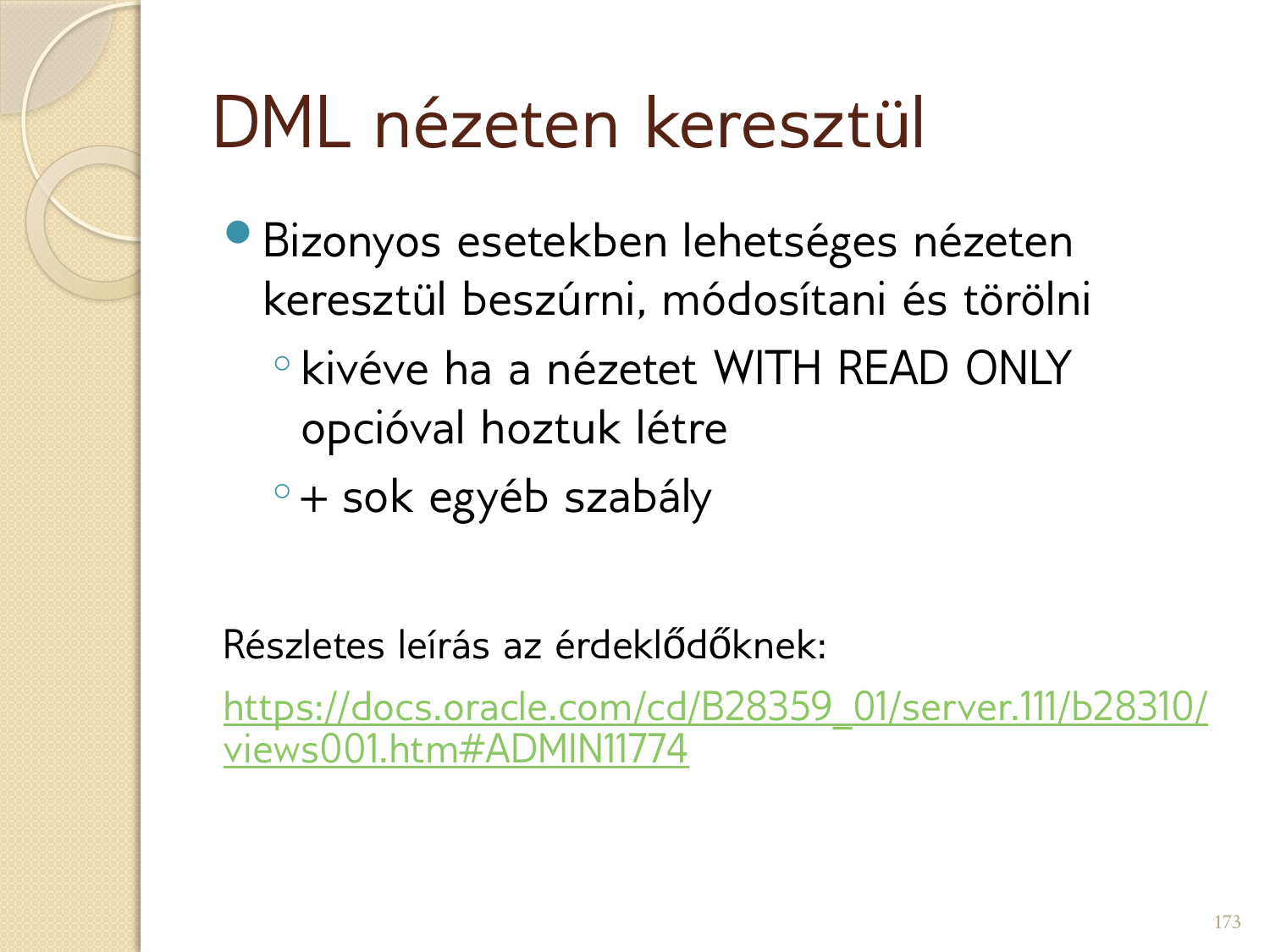

# DML nézeten keresztül
Bizonyos esetekben lehetséges nézeten keresztül beszúrni, módosítani és törölni
kivéve ha a nézetet WITH READ ONLY opcióval hoztuk létre
+ sok egyéb szabály

Részletes leírás az érdeklődőknek:
https://docs.oracle.com/cd/B28359_01/server.111/b28310/views001.htm#ADMIN11774

173